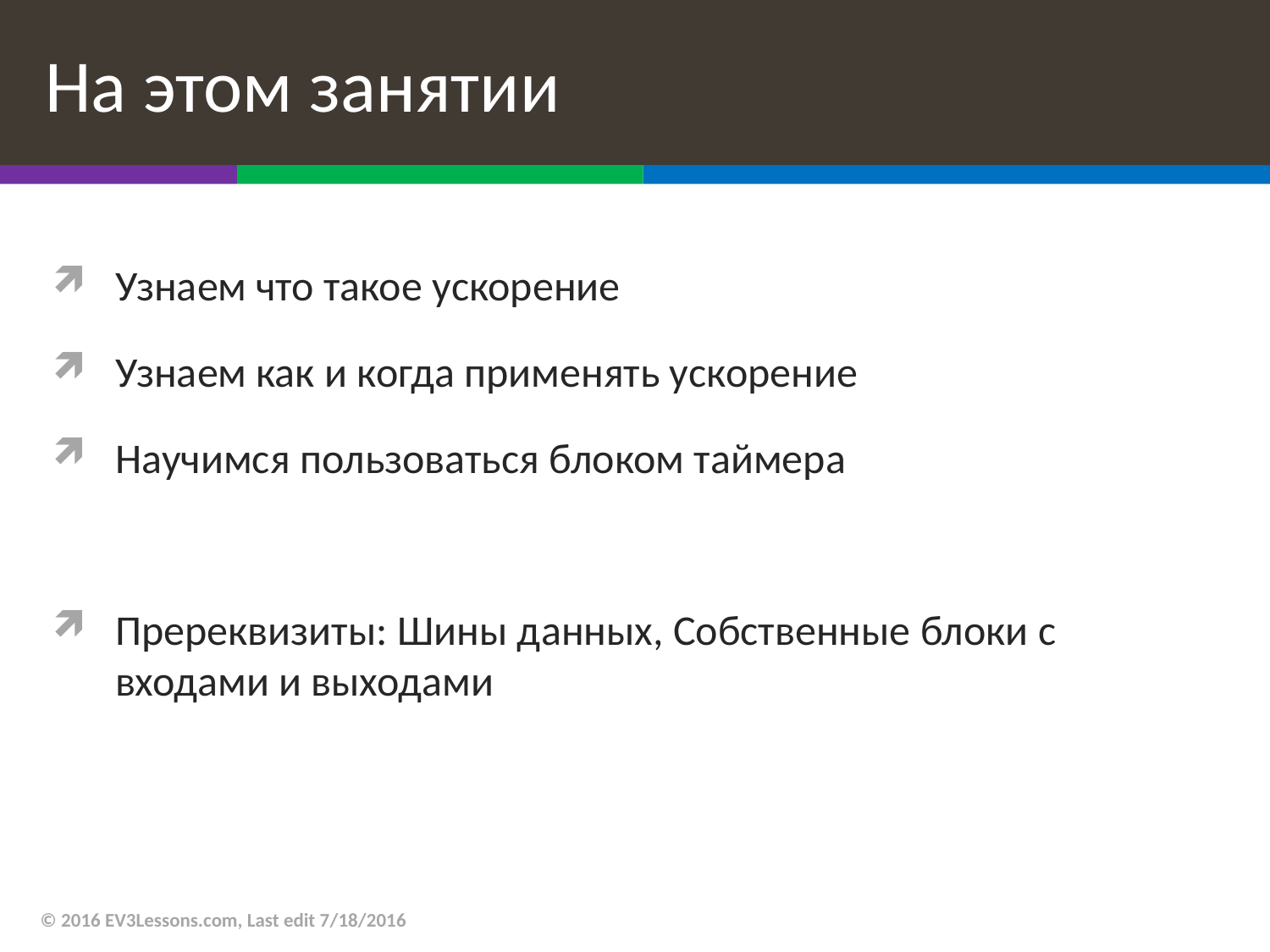

# На этом занятии
Узнаем что такое ускорение
Узнаем как и когда применять ускорение
Научимся пользоваться блоком таймера

Пререквизиты: Шины данных, Собственные блоки с входами и выходами
© 2016 EV3Lessons.com, Last edit 7/18/2016